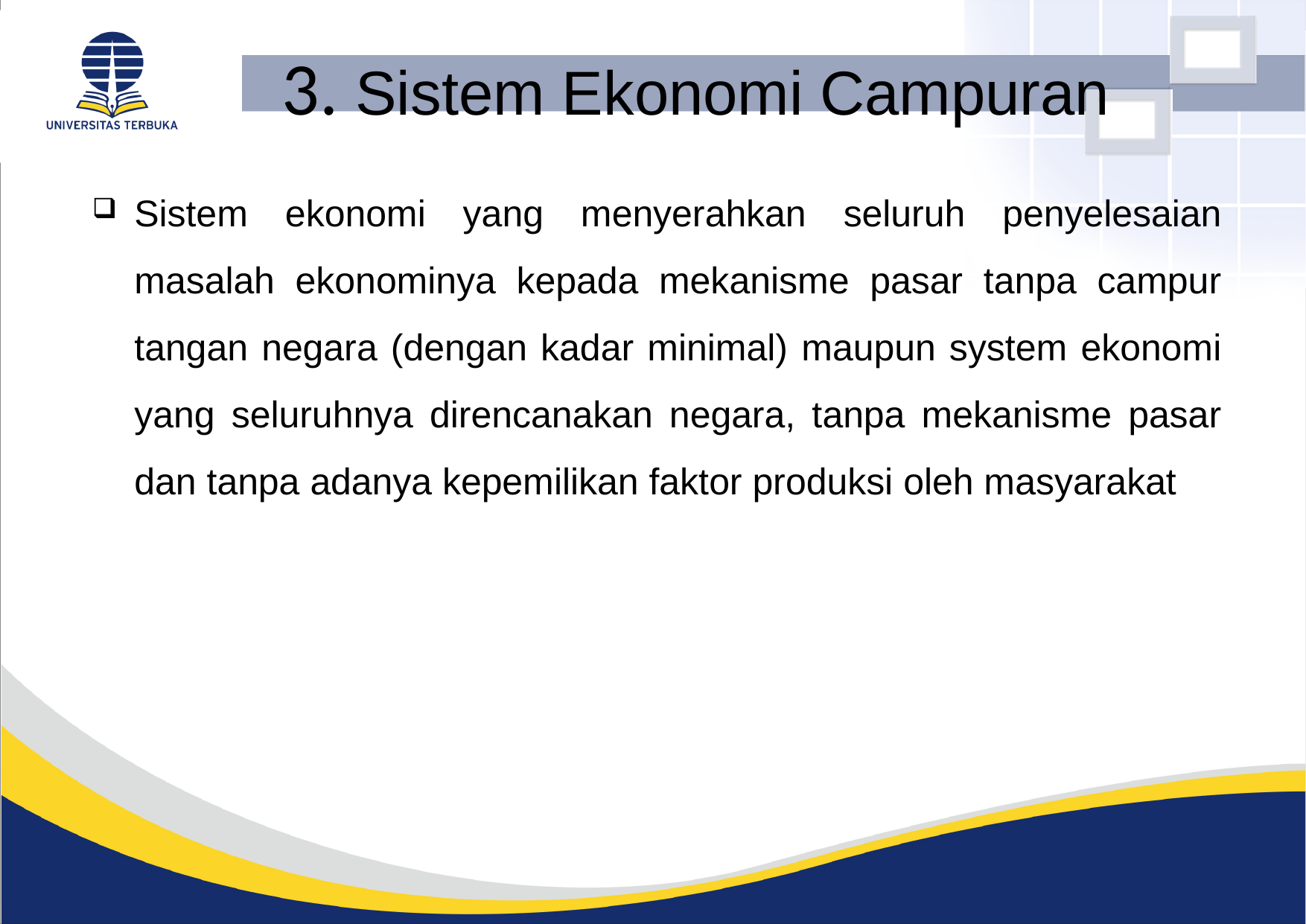

# 3. Sistem Ekonomi Campuran
Sistem ekonomi yang menyerahkan seluruh penyelesaian masalah ekonominya kepada mekanisme pasar tanpa campur tangan negara (dengan kadar minimal) maupun system ekonomi yang seluruhnya direncanakan negara, tanpa mekanisme pasar dan tanpa adanya kepemilikan faktor produksi oleh masyarakat